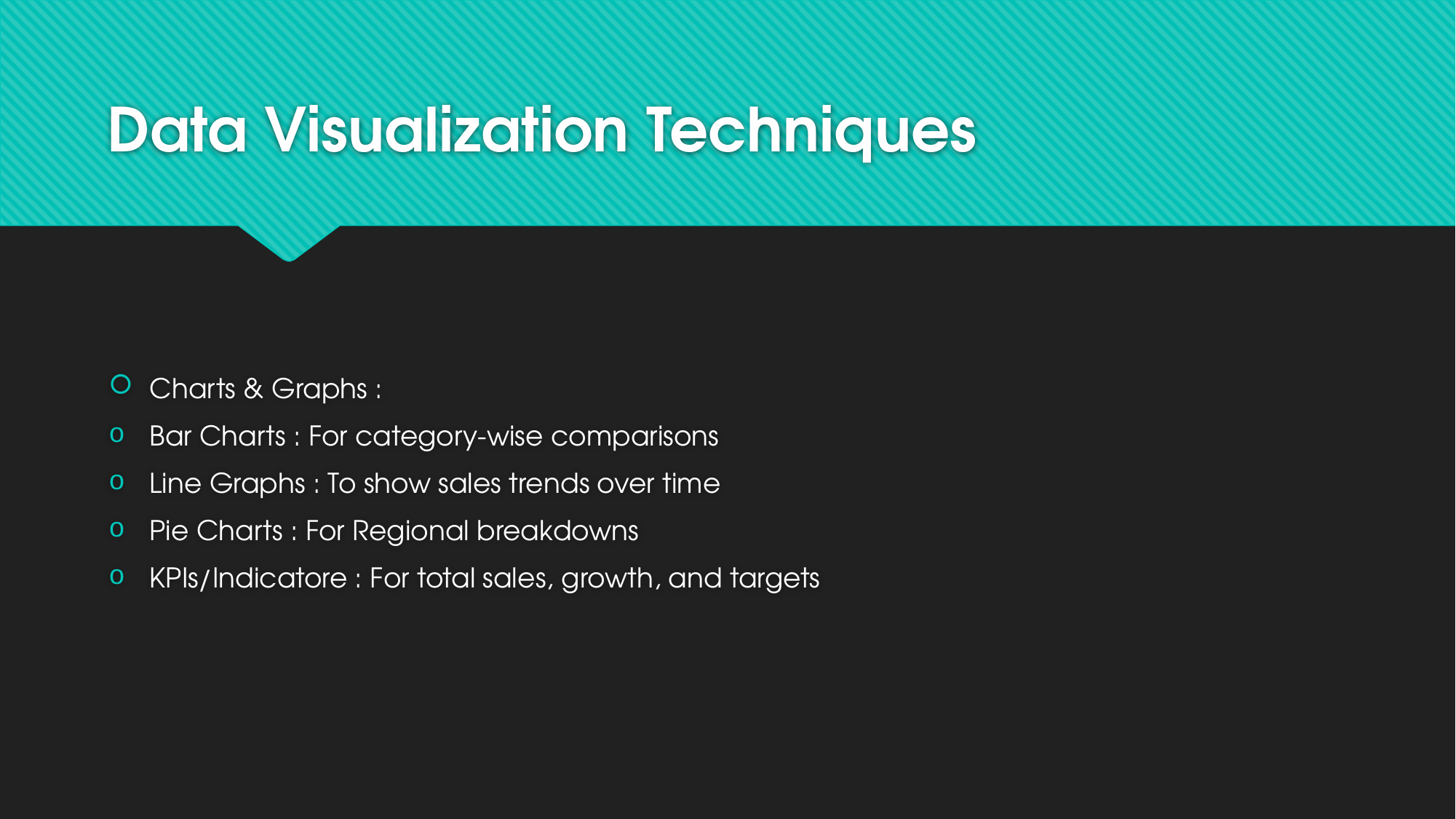

# Data Visualization Techniques
Charts & Graphs :
Bar Charts : For category-wise comparisons
Line Graphs : To show sales trends over time
Pie Charts : For Regional breakdowns
KPIs/Indicatore : For total sales, growth, and targets